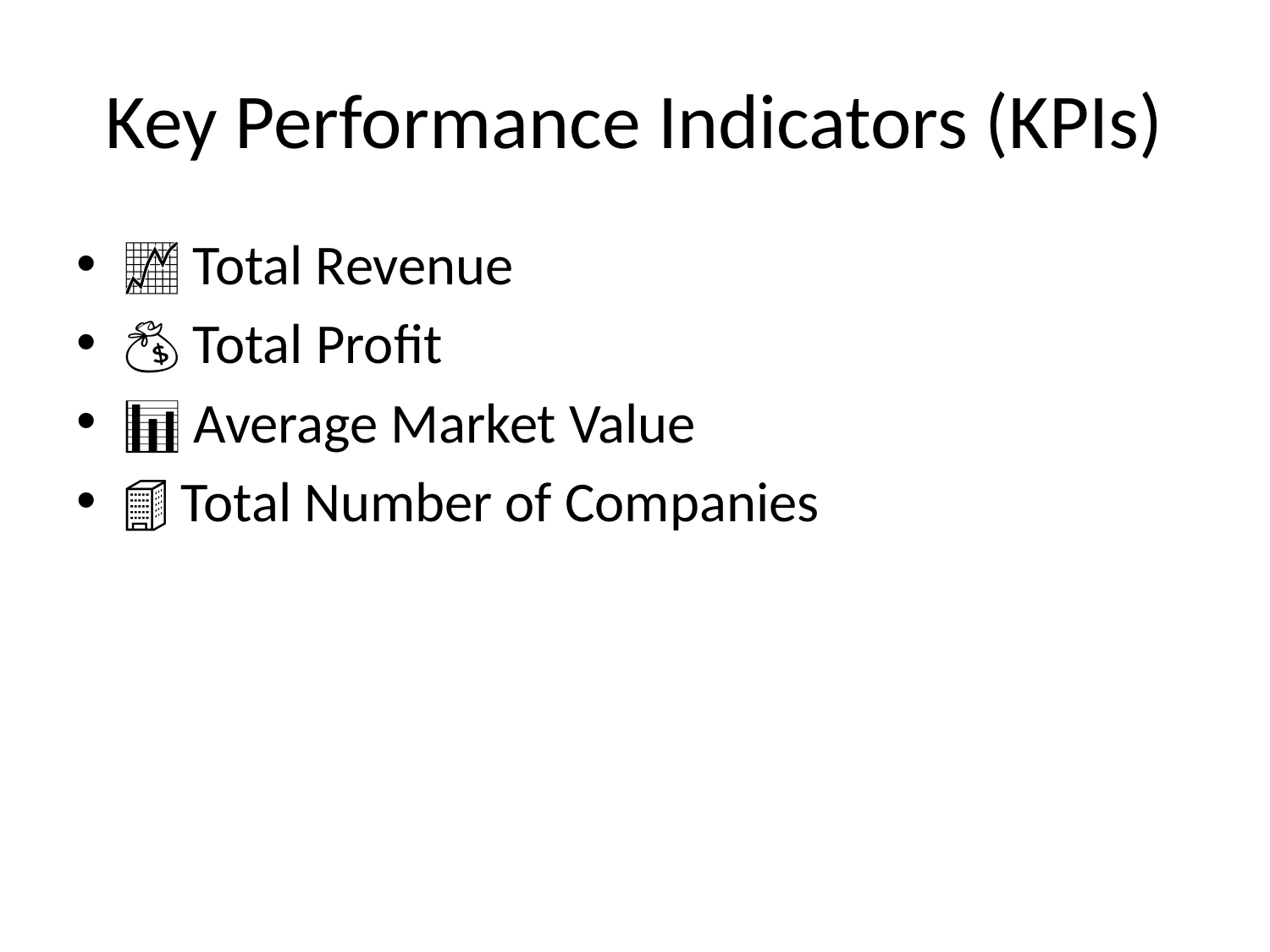

# Key Performance Indicators (KPIs)
📈 Total Revenue
💰 Total Profit
📊 Average Market Value
🏢 Total Number of Companies